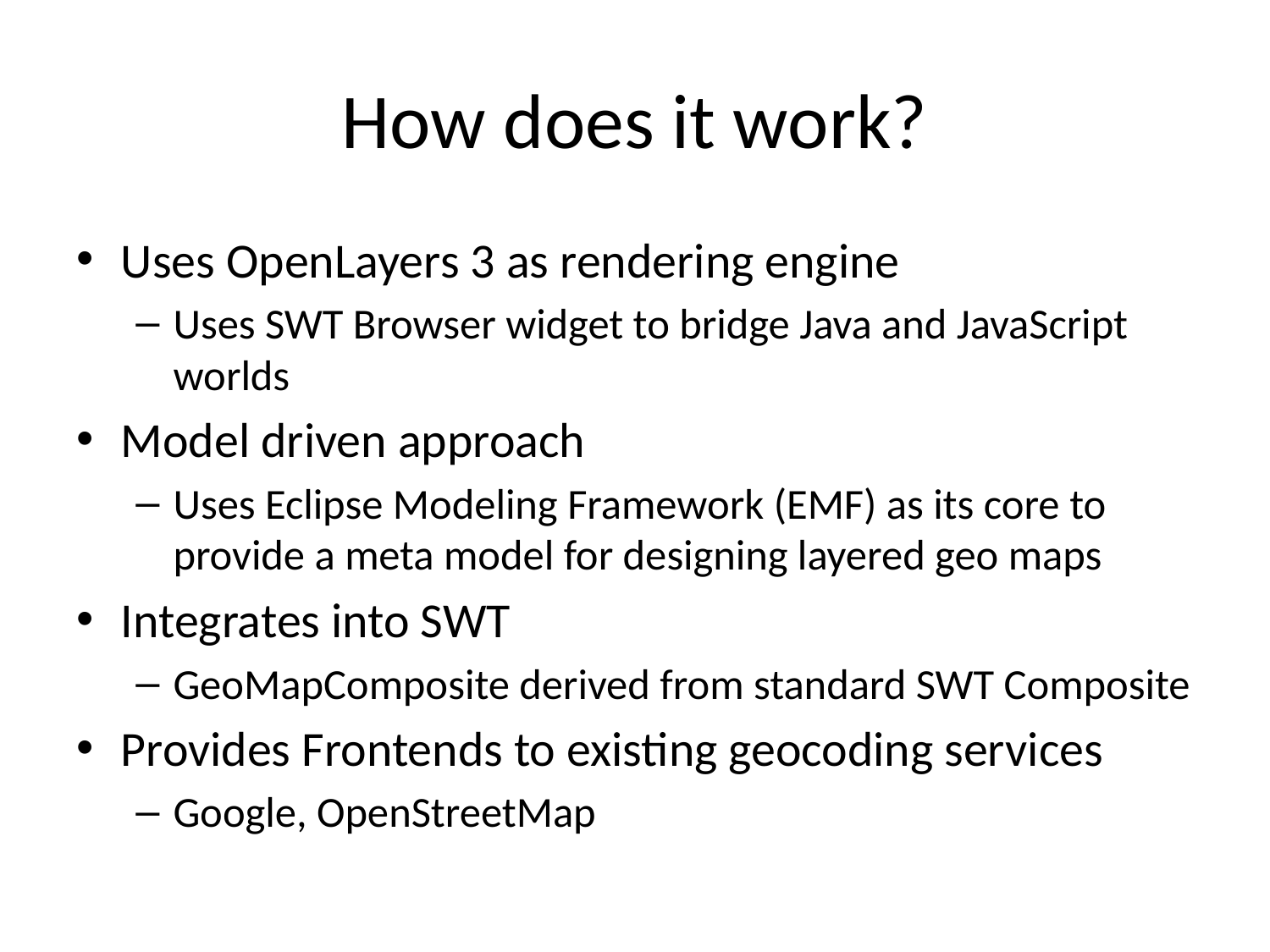

# How does it work?
Uses OpenLayers 3 as rendering engine
Uses SWT Browser widget to bridge Java and JavaScript worlds
Model driven approach
Uses Eclipse Modeling Framework (EMF) as its core to provide a meta model for designing layered geo maps
Integrates into SWT
GeoMapComposite derived from standard SWT Composite
Provides Frontends to existing geocoding services
Google, OpenStreetMap